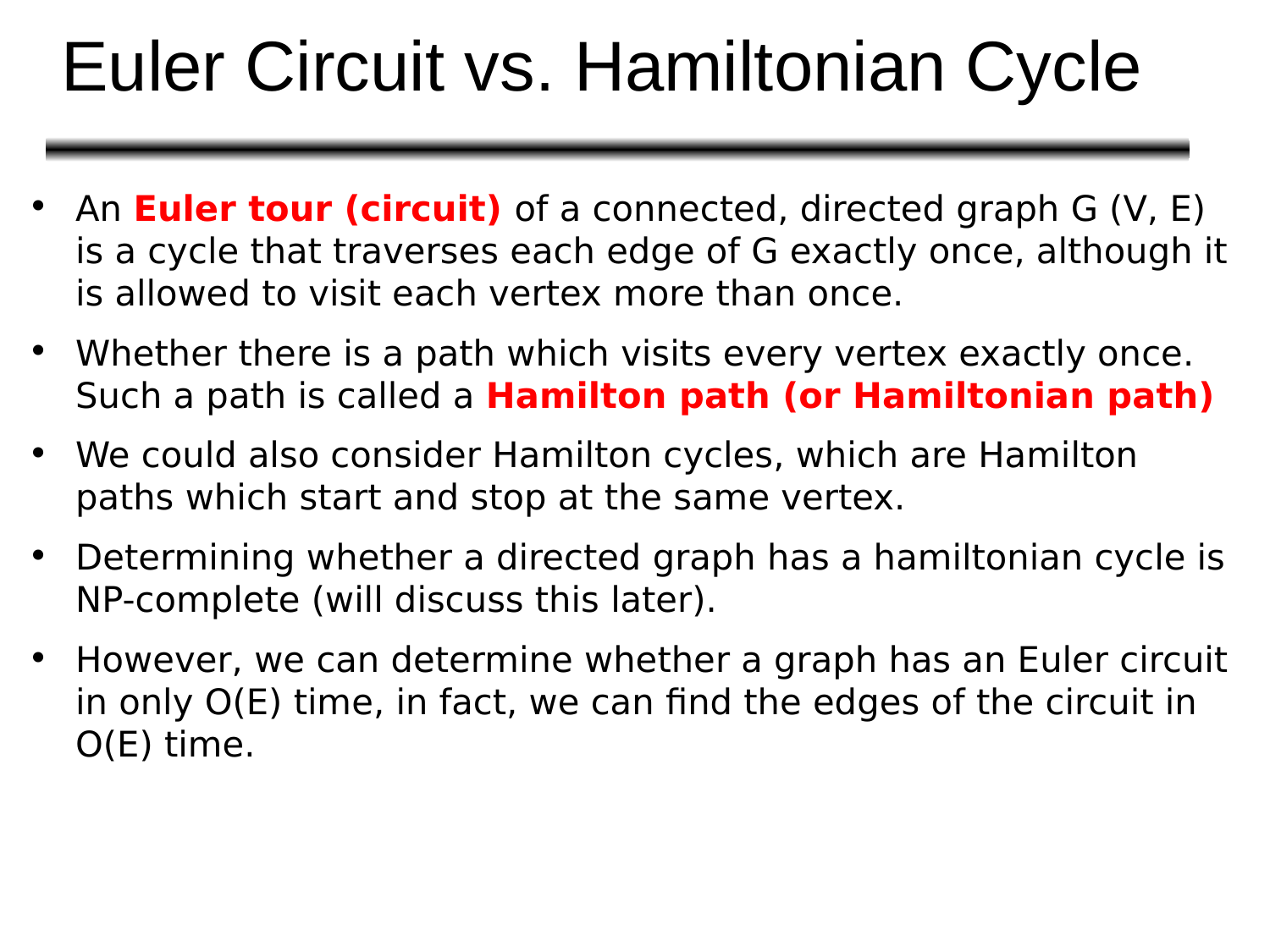

# Euler Circuit vs. Hamiltonian Cycle
An Euler tour (circuit) of a connected, directed graph G (V, E) is a cycle that traverses each edge of G exactly once, although it is allowed to visit each vertex more than once.
Whether there is a path which visits every vertex exactly once. Such a path is called a Hamilton path (or Hamiltonian path)
We could also consider Hamilton cycles, which are Hamilton paths which start and stop at the same vertex.
Determining whether a directed graph has a hamiltonian cycle is NP-complete (will discuss this later).
However, we can determine whether a graph has an Euler circuit in only O(E) time, in fact, we can find the edges of the circuit in O(E) time.